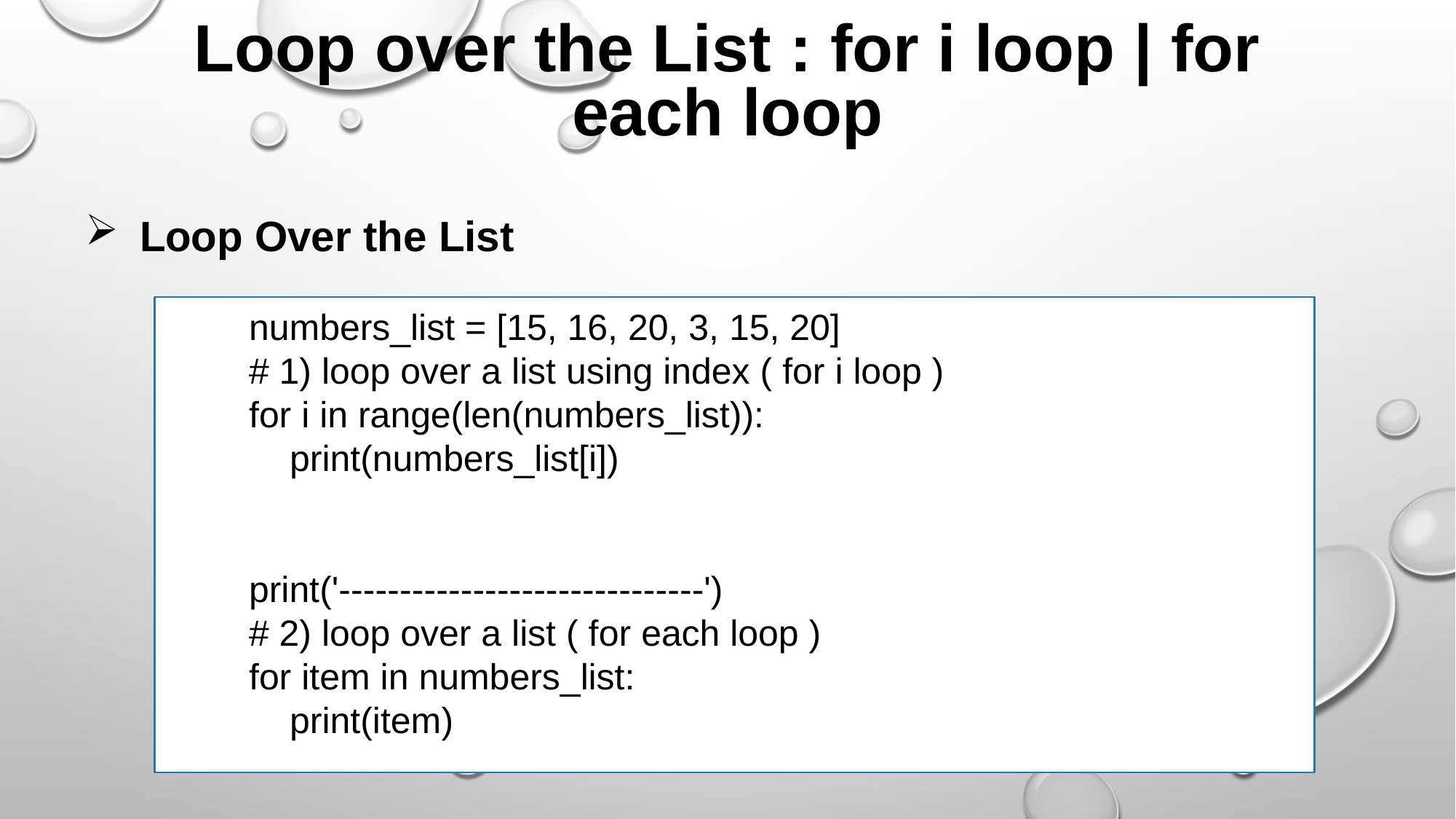

Loop over the List : for i loop | for each loop
Loop Over the List

numbers_list = [15, 16, 20, 3, 15, 20]
# 1) loop over a list using index ( for i loop )
for i in range(len(numbers_list)):
    print(numbers_list[i])

print('------------------------------')
# 2) loop over a list ( for each loop )
for item in numbers_list:
    print(item)